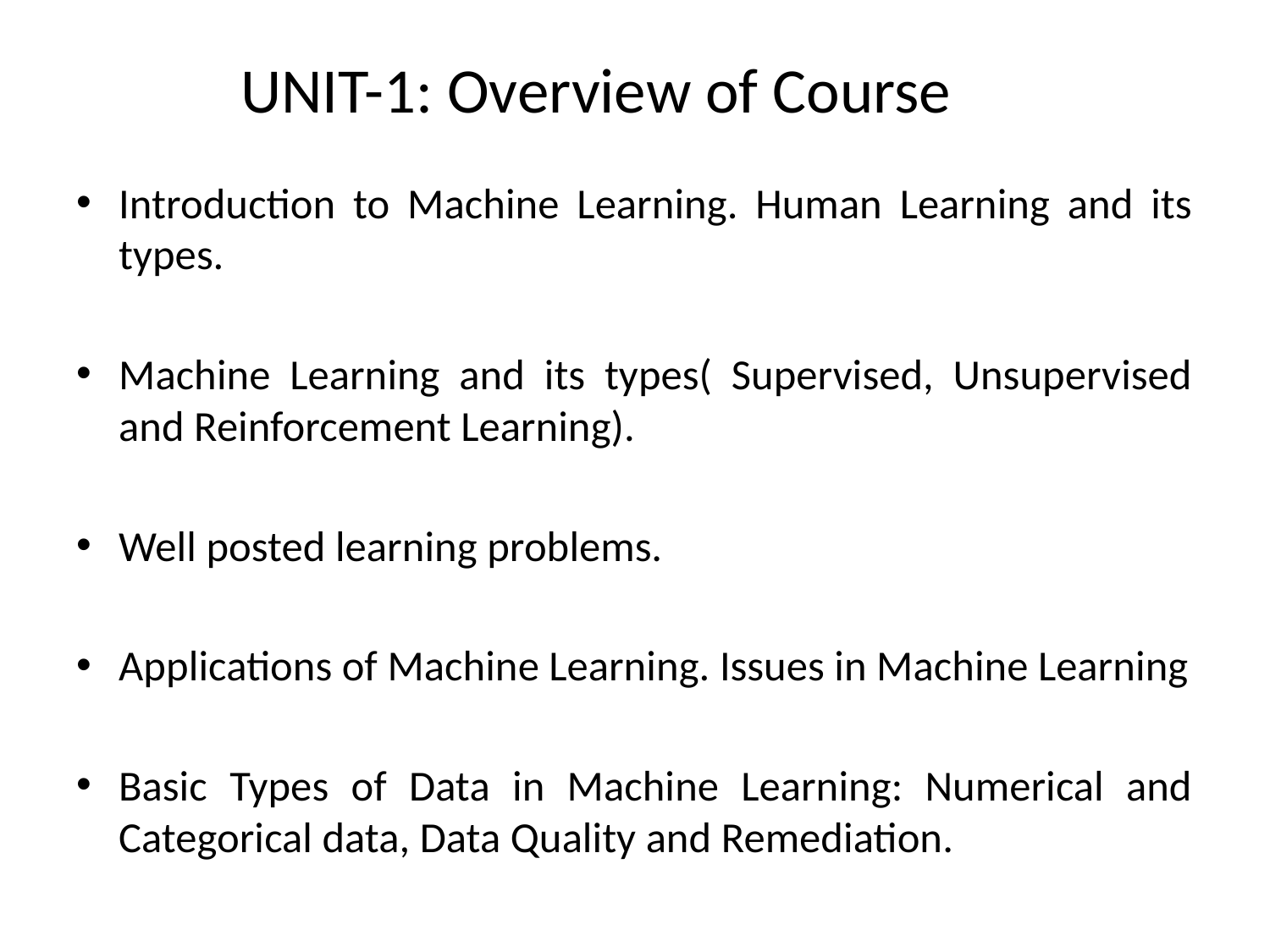

# UNIT-1: Overview of Course
Introduction to Machine Learning. Human Learning and its types.

Machine Learning and its types( Supervised, Unsupervised and Reinforcement Learning).

Well posted learning problems.

Applications of Machine Learning. Issues in Machine Learning

Basic Types of Data in Machine Learning: Numerical and Categorical data, Data Quality and Remediation.